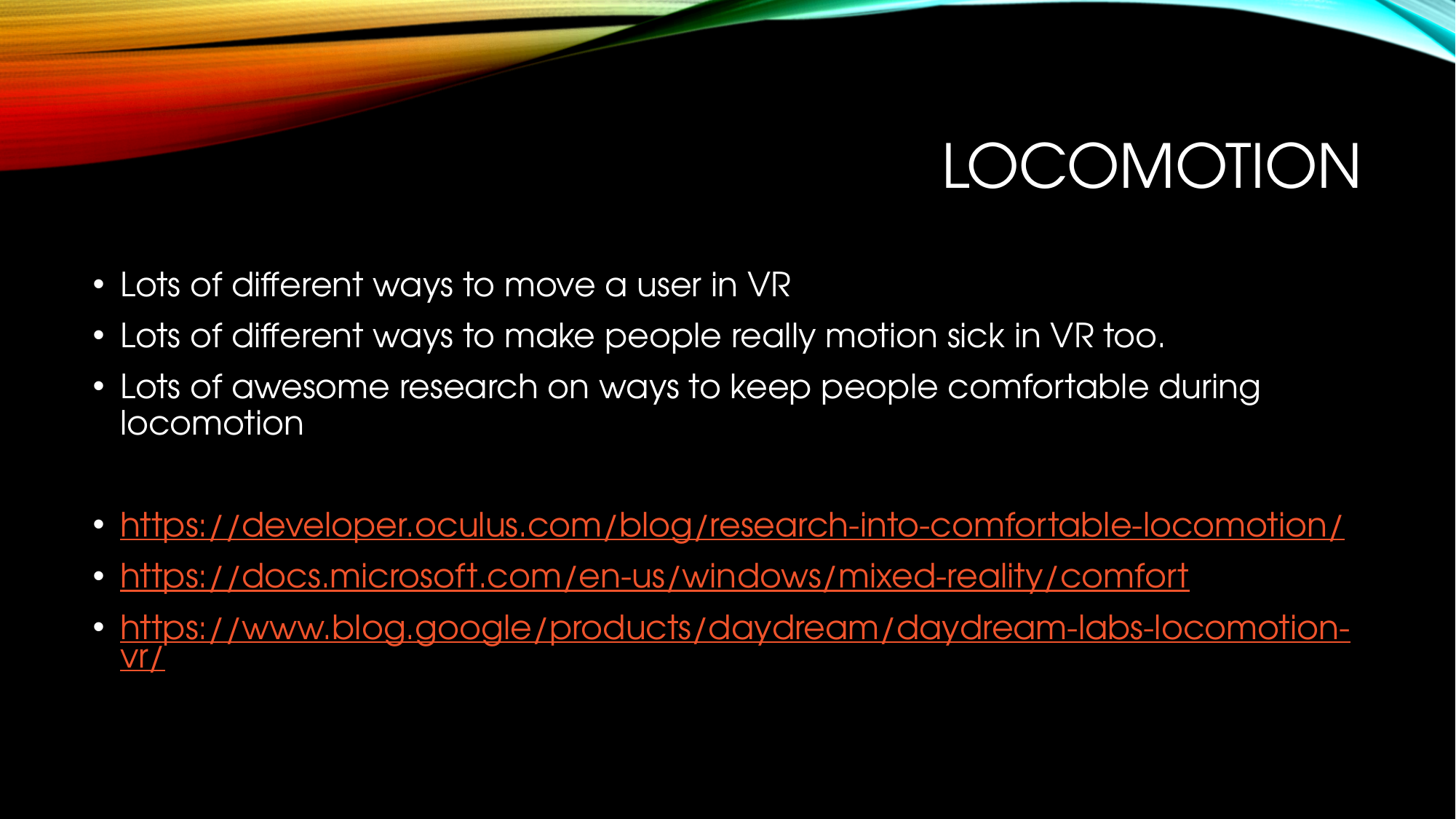

# Locomotion
Lots of different ways to move a user in VR
Lots of different ways to make people really motion sick in VR too.
Lots of awesome research on ways to keep people comfortable during locomotion

https://developer.oculus.com/blog/research-into-comfortable-locomotion/
https://docs.microsoft.com/en-us/windows/mixed-reality/comfort
https://www.blog.google/products/daydream/daydream-labs-locomotion-vr/